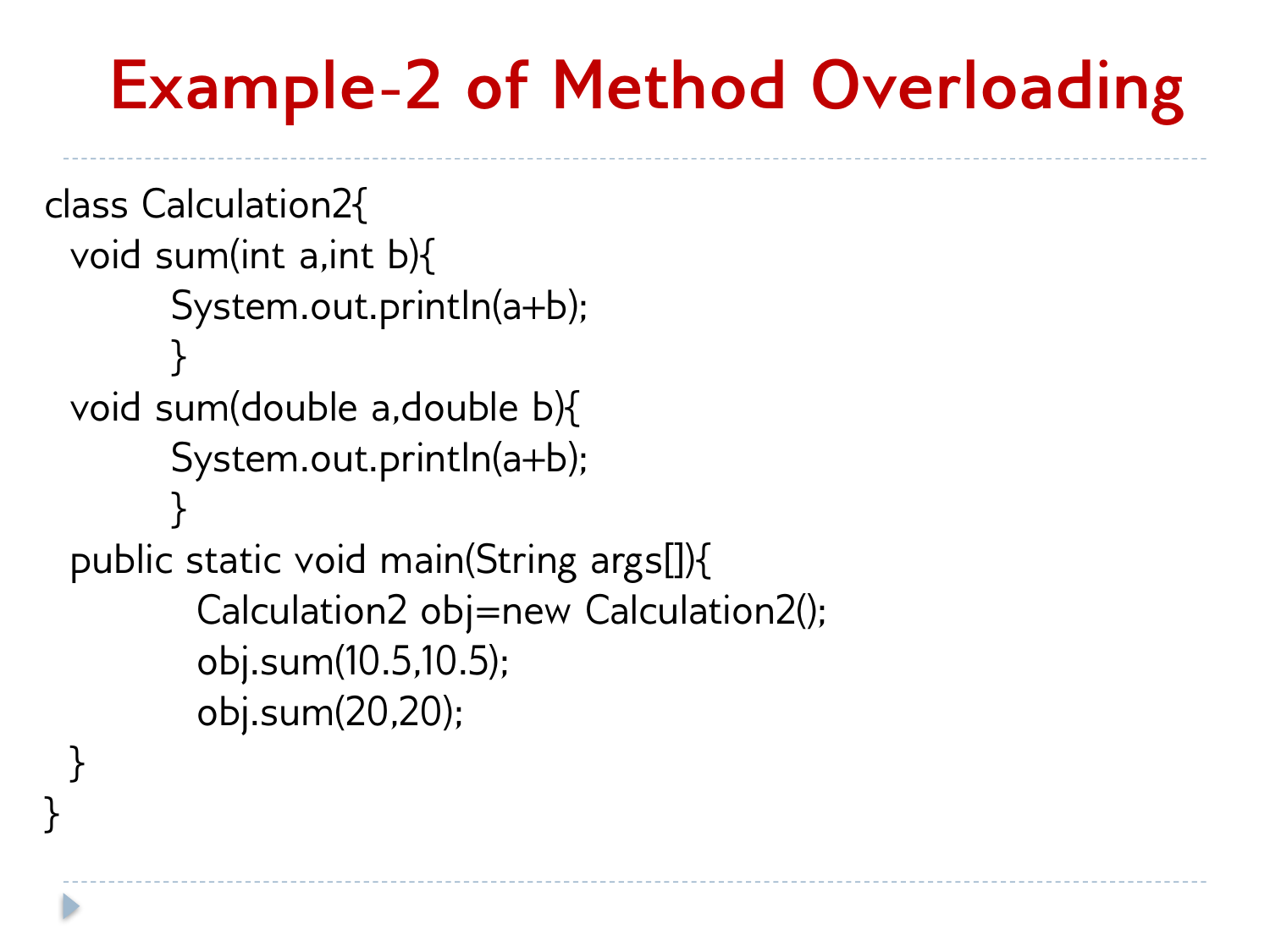

Example-2 of Method Overloading
class Calculation2{
  void sum(int a,int b){
	System.out.println(a+b);
	}
  void sum(double a,double b){
	System.out.println(a+b);
	}
  public static void main(String args[]){
  Calculation2 obj=new Calculation2();
  obj.sum(10.5,10.5);
  obj.sum(20,20);
  }
}